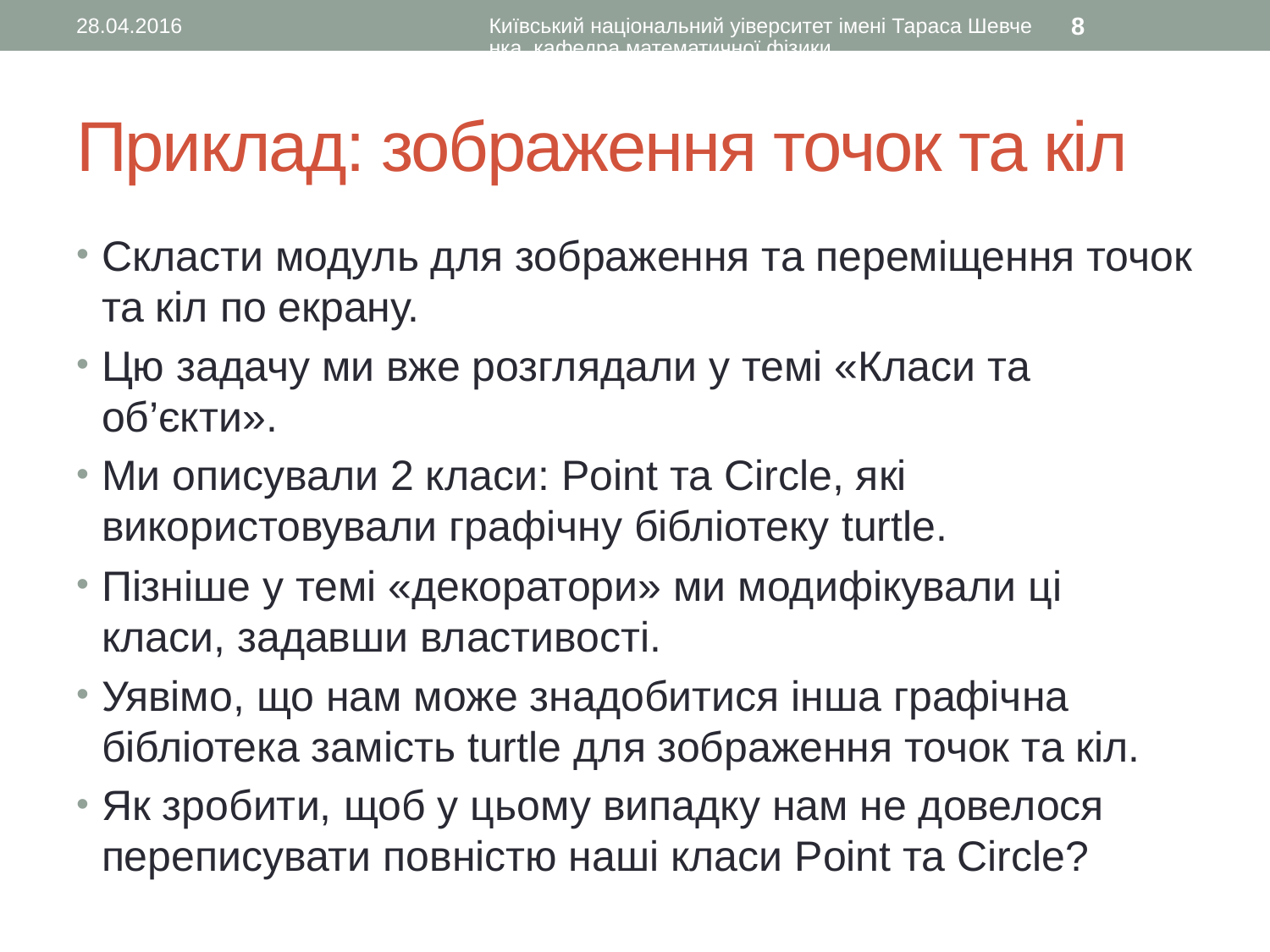

28.04.2016
Київський національний уіверситет імені Тараса Шевченка, кафедра математичної фізики
8
# Приклад: зображення точок та кіл
Скласти модуль для зображення та переміщення точок та кіл по екрану.
Цю задачу ми вже розглядали у темі «Класи та об’єкти».
Ми описували 2 класи: Point та Circle, які використовували графічну бібліотеку turtle.
Пізніше у темі «декоратори» ми модифікували ці класи, задавши властивості.
Уявімо, що нам може знадобитися інша графічна бібліотека замість turtle для зображення точок та кіл.
Як зробити, щоб у цьому випадку нам не довелося переписувати повністю наші класи Point та Circle?